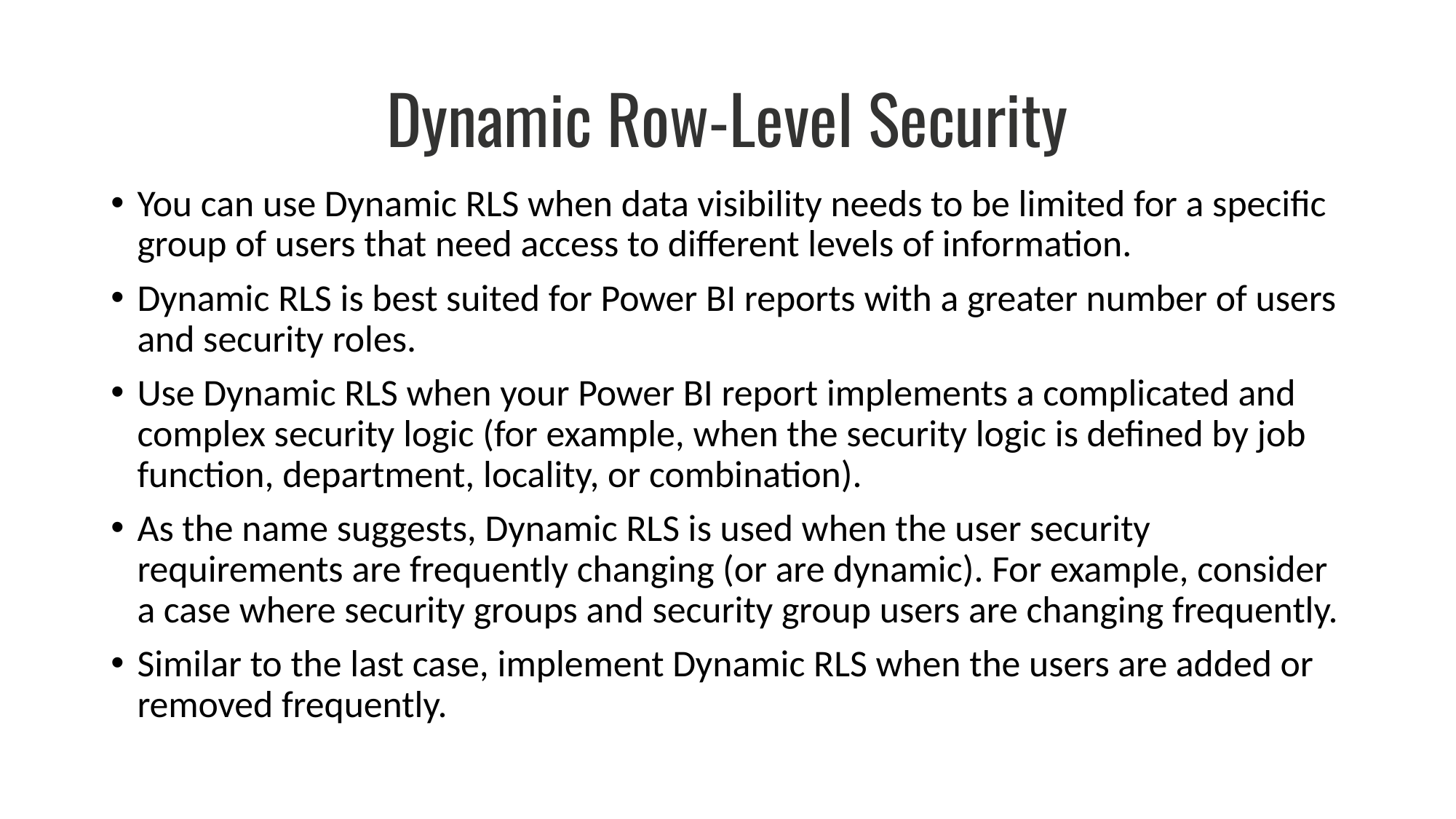

# Dynamic Row-Level Security
You can use Dynamic RLS when data visibility needs to be limited for a specific group of users that need access to different levels of information.
Dynamic RLS is best suited for Power BI reports with a greater number of users and security roles.
Use Dynamic RLS when your Power BI report implements a complicated and complex security logic (for example, when the security logic is defined by job function, department, locality, or combination).
As the name suggests, Dynamic RLS is used when the user security requirements are frequently changing (or are dynamic). For example, consider a case where security groups and security group users are changing frequently.
Similar to the last case, implement Dynamic RLS when the users are added or removed frequently.